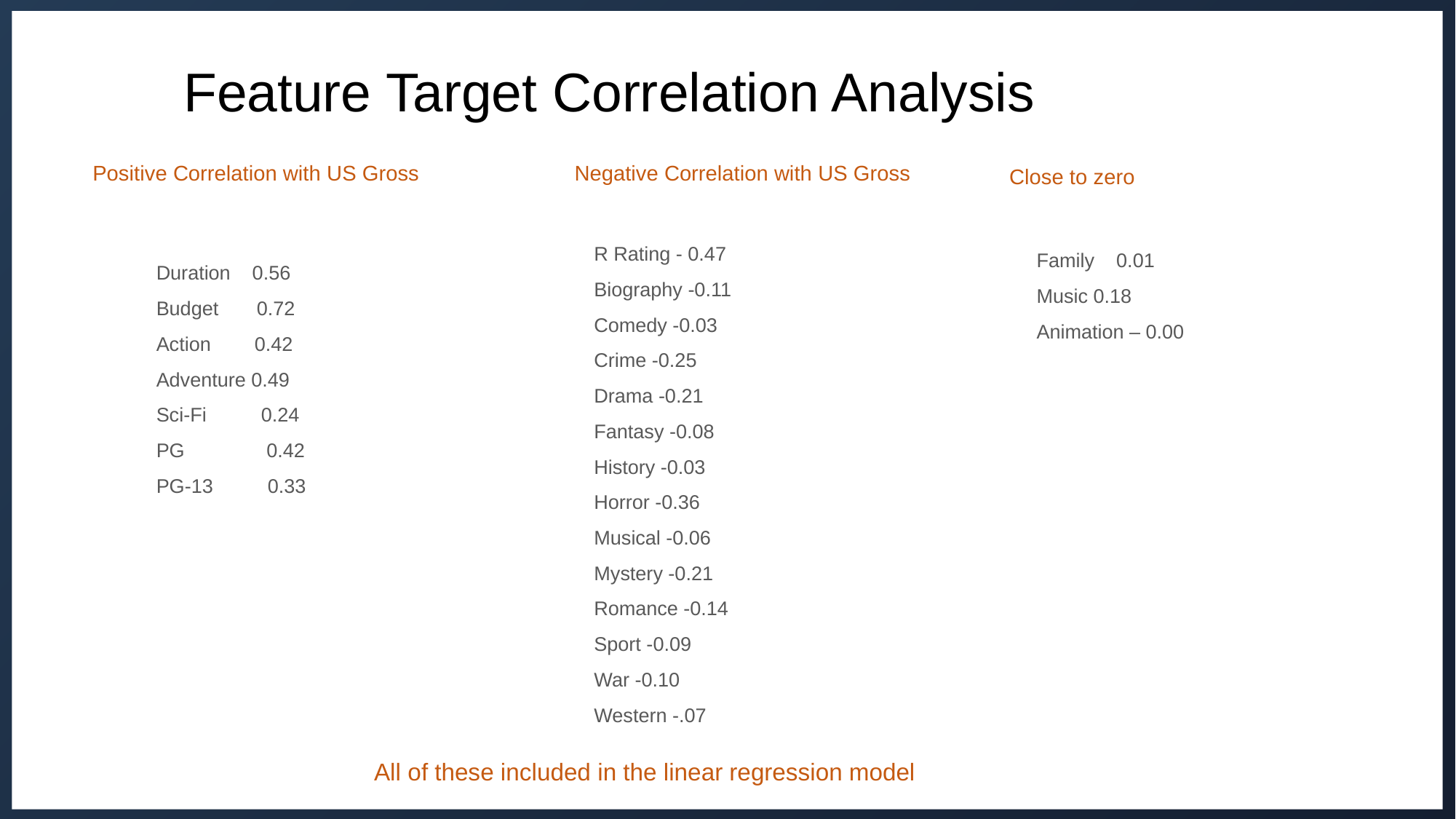

Feature Target Correlation Analysis
Positive Correlation with US Gross
Negative Correlation with US Gross
Close to zero
R Rating - 0.47
Biography -0.11
Comedy -0.03
Crime -0.25
Drama -0.21
Fantasy -0.08
History -0.03
Horror -0.36
Musical -0.06
Mystery -0.21
Romance -0.14
Sport -0.09
War -0.10
Western -.07

Family    0.01
Music 0.18
Animation – 0.00

Duration    0.56
Budget       0.72
Action        0.42
Adventure 0.49
Sci-Fi          0.24
PG               0.42
PG-13          0.33

All of these included in the linear regression model